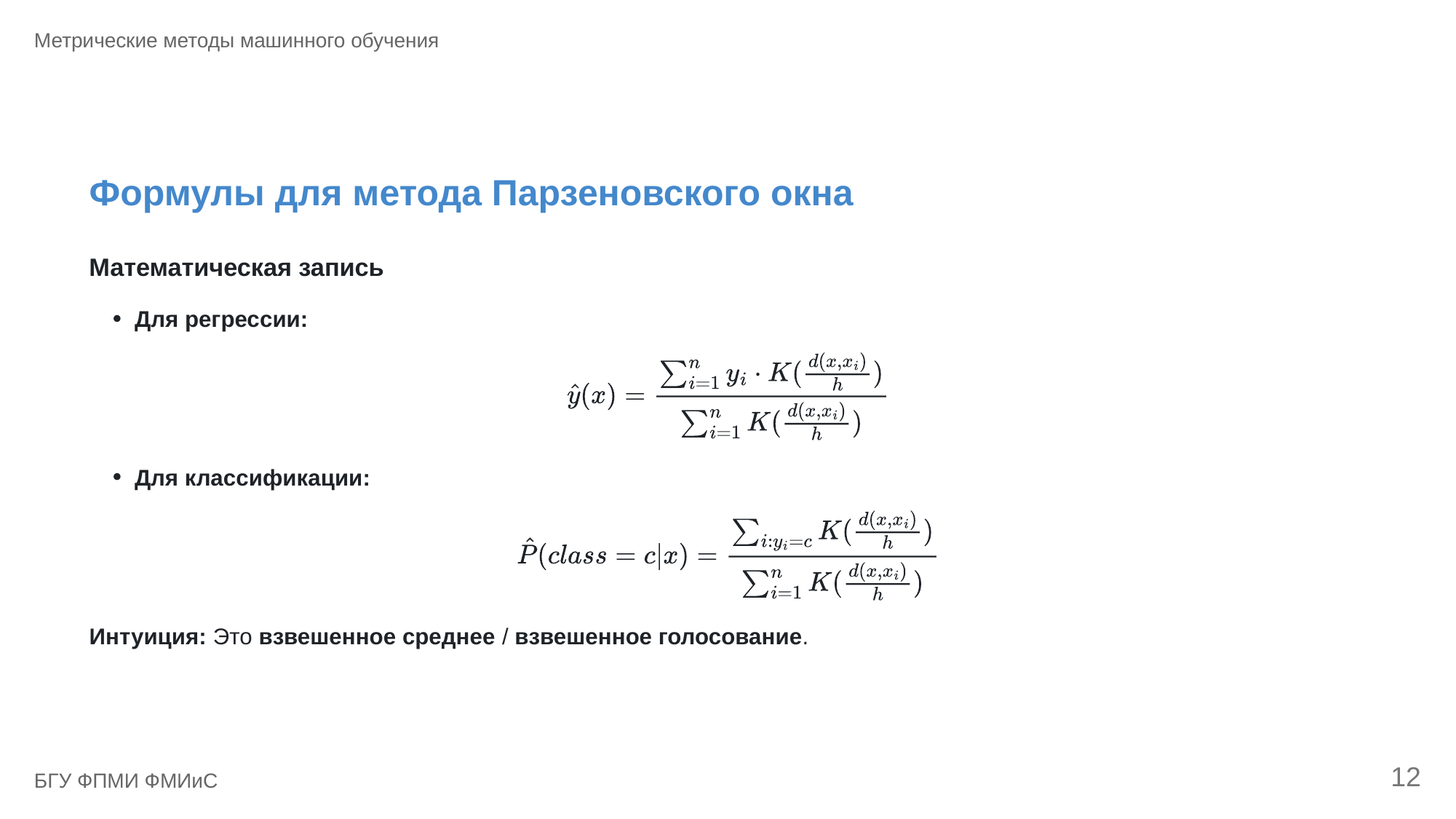

Метрические методы машинного обучения
Формулы для метода Парзеновского окна
Математическая запись
Для регрессии:

Для классификации:

Интуиция: Это взвешенное среднее / взвешенное голосование.
12
БГУ ФПМИ ФМИиС